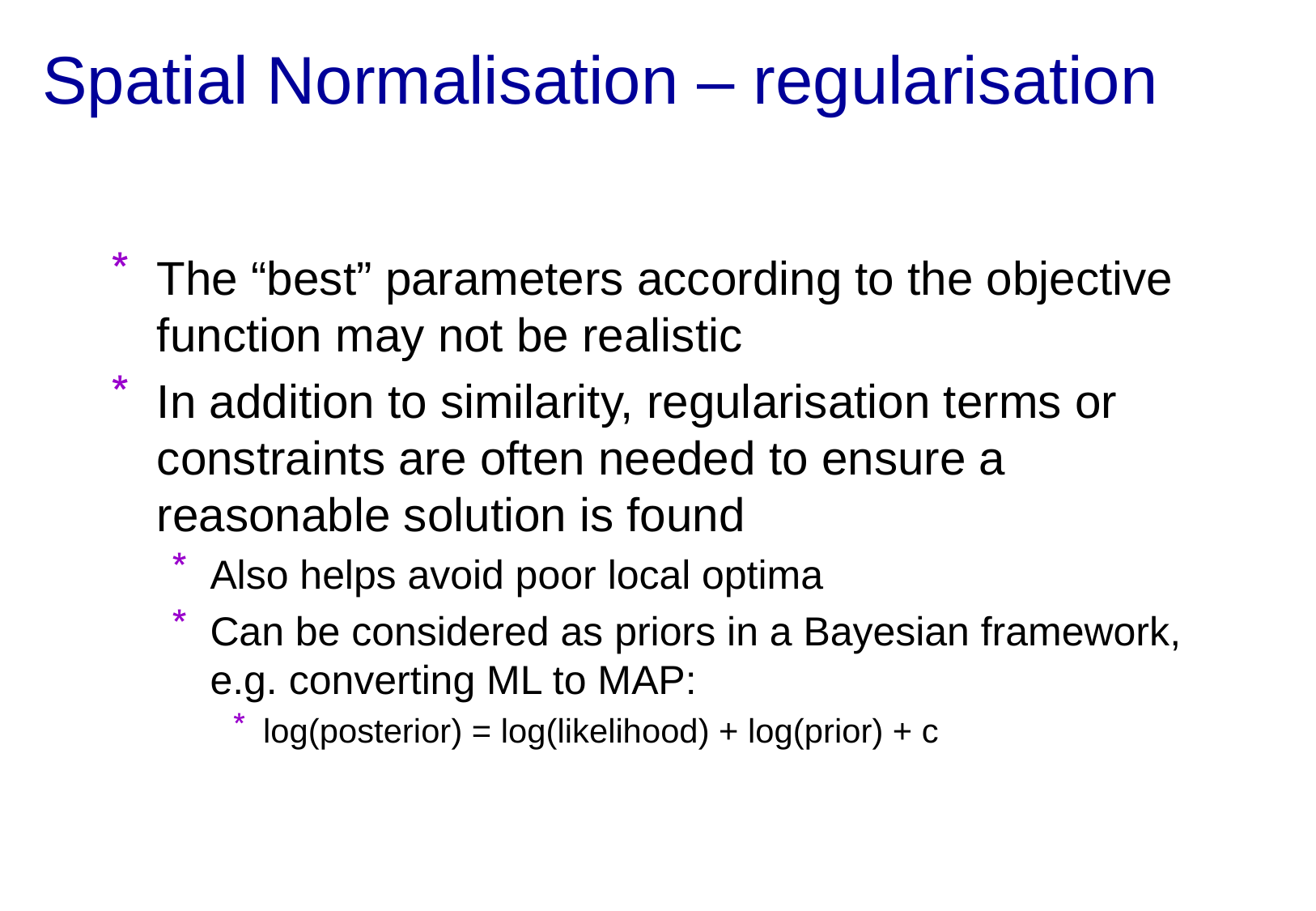

# Spatial Normalisation – regularisation
The “best” parameters according to the objective function may not be realistic
In addition to similarity, regularisation terms or constraints are often needed to ensure a reasonable solution is found
Also helps avoid poor local optima
Can be considered as priors in a Bayesian framework, e.g. converting ML to MAP:
log(posterior) = log(likelihood) + log(prior) + c